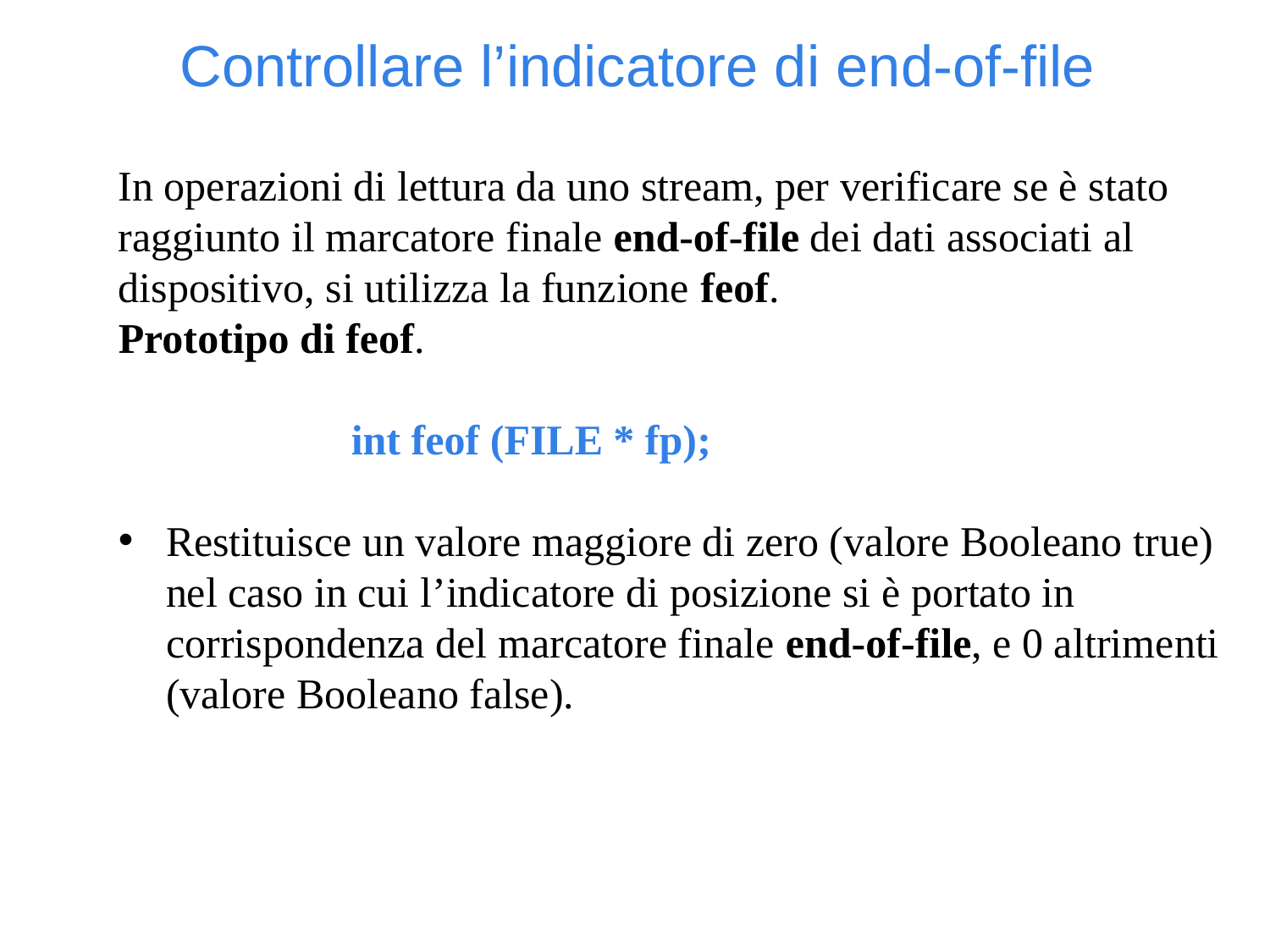

Controllare l’indicatore di end-of-file

In operazioni di lettura da uno stream, per verificare se è stato raggiunto il marcatore finale end-of-file dei dati associati al dispositivo, si utilizza la funzione feof.
Prototipo di feof.

                      int feof (FILE * fp);

Restituisce un valore maggiore di zero (valore Booleano true) nel caso in cui l’indicatore di posizione si è portato in corrispondenza del marcatore finale end-of-file, e 0 altrimenti (valore Booleano false).